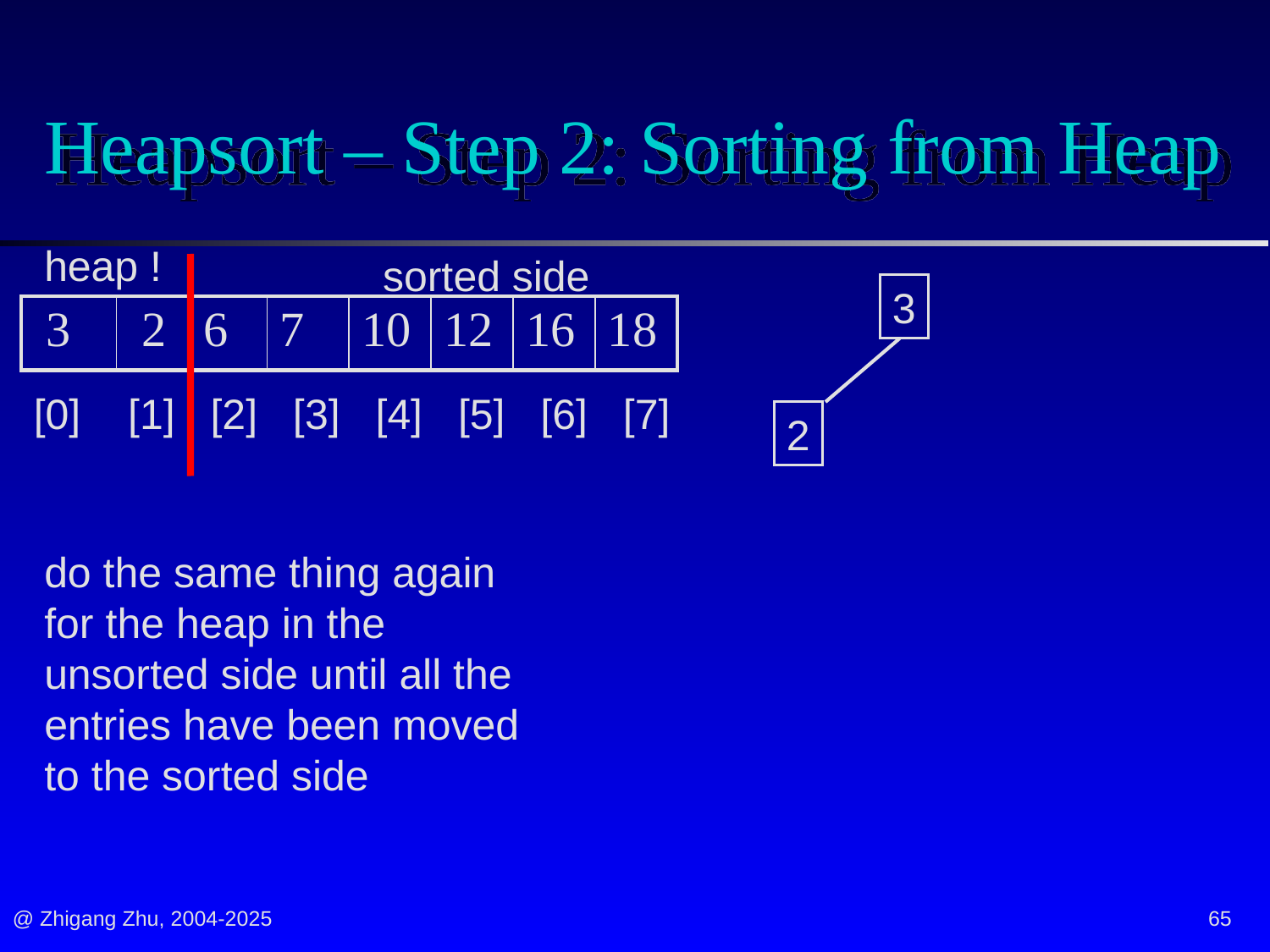

# Heapsort – Step 2: Sorting from Heap
heap !
sorted side

3
| 3 | 2 | 6 | 7 | 10 | 12 | 16 | 18 |
| --- | --- | --- | --- | --- | --- | --- | --- |

[0]    [1]   [2]   [3]   [4]   [5]   [6]   [7]
2
do the same thing again for the heap in the unsorted side until all the entries have been moved to the sorted side